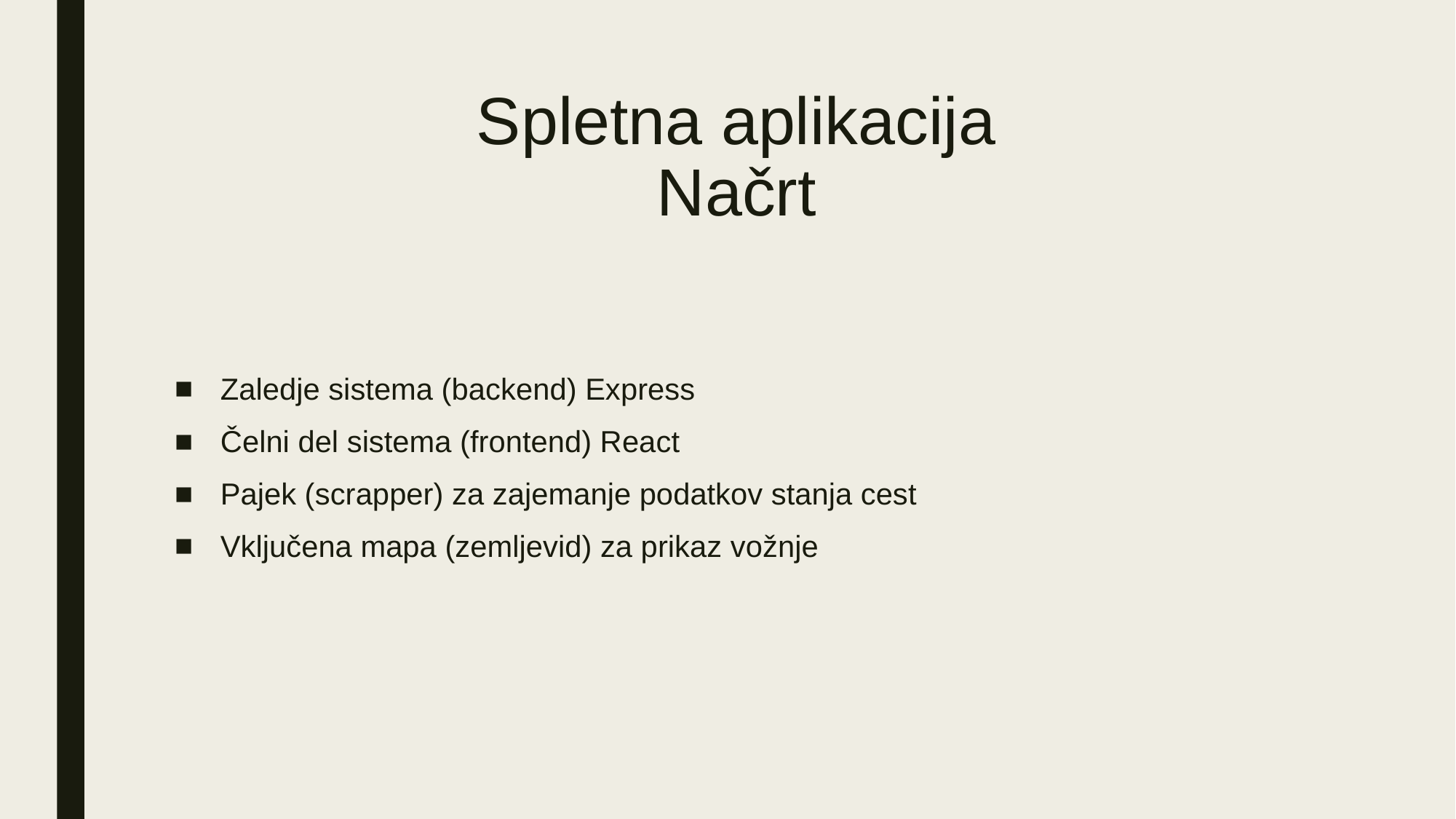

# Spletna aplikacija Načrt
Zaledje sistema (backend) Express
Čelni del sistema (frontend) React
Pajek (scrapper) za zajemanje podatkov stanja cest
Vključena mapa (zemljevid) za prikaz vožnje